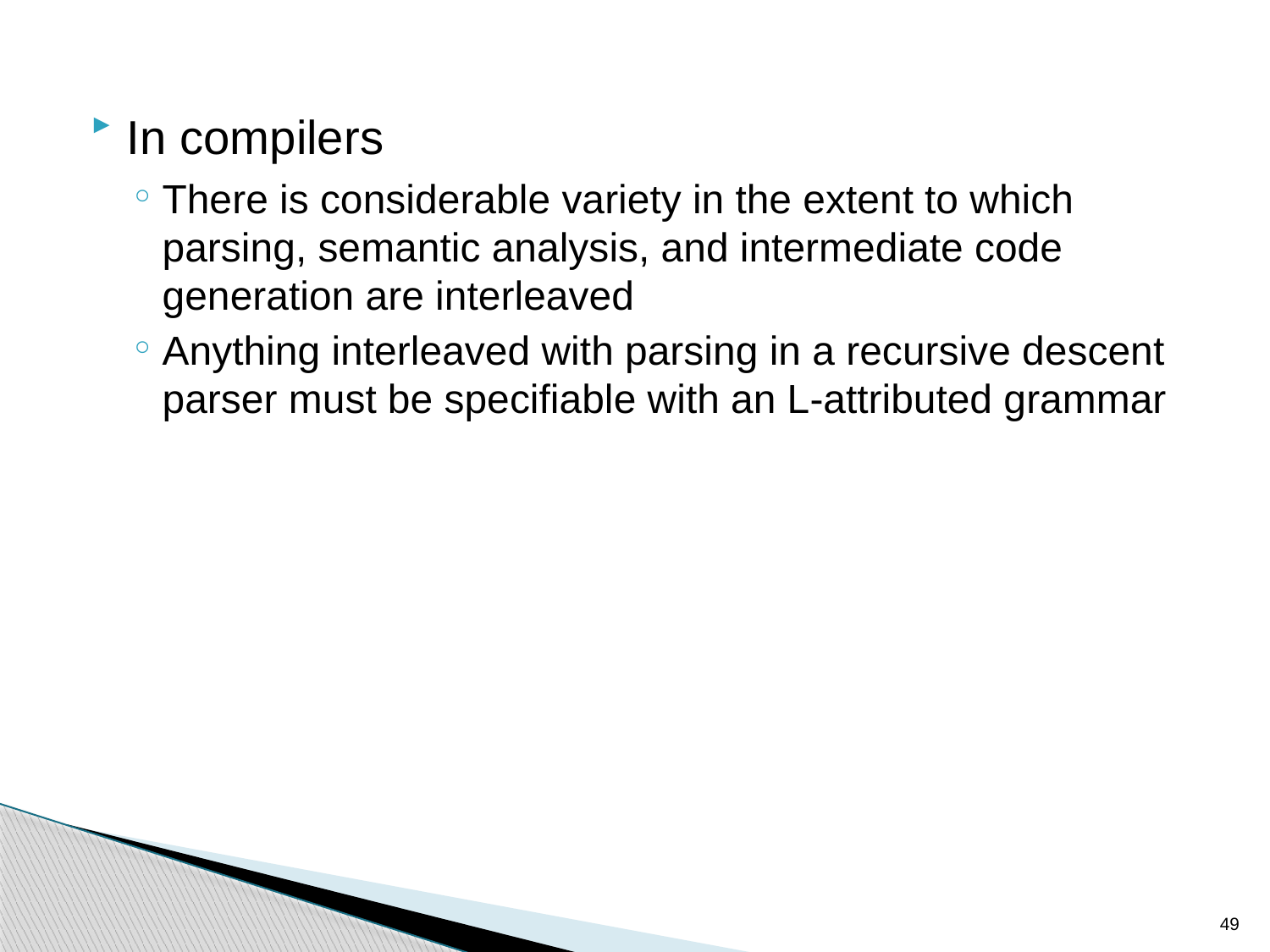

In compilers
There is considerable variety in the extent to which parsing, semantic analysis, and intermediate code generation are interleaved
Anything interleaved with parsing in a recursive descent parser must be specifiable with an L-attributed grammar

49